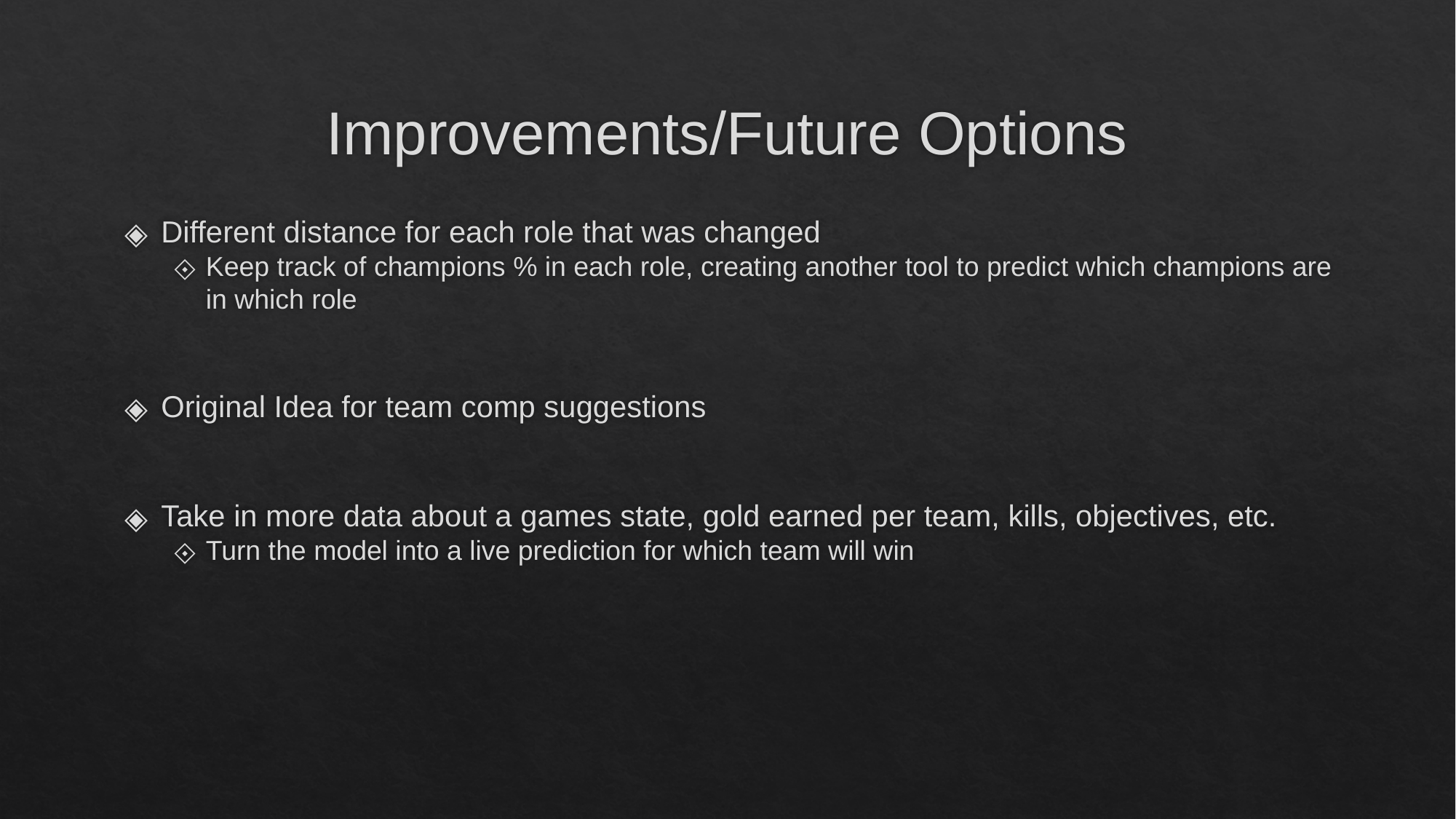

# Improvements/Future Options
Different distance for each role that was changed
Keep track of champions % in each role, creating another tool to predict which champions are in which role

Original Idea for team comp suggestions

Take in more data about a games state, gold earned per team, kills, objectives, etc.
Turn the model into a live prediction for which team will win